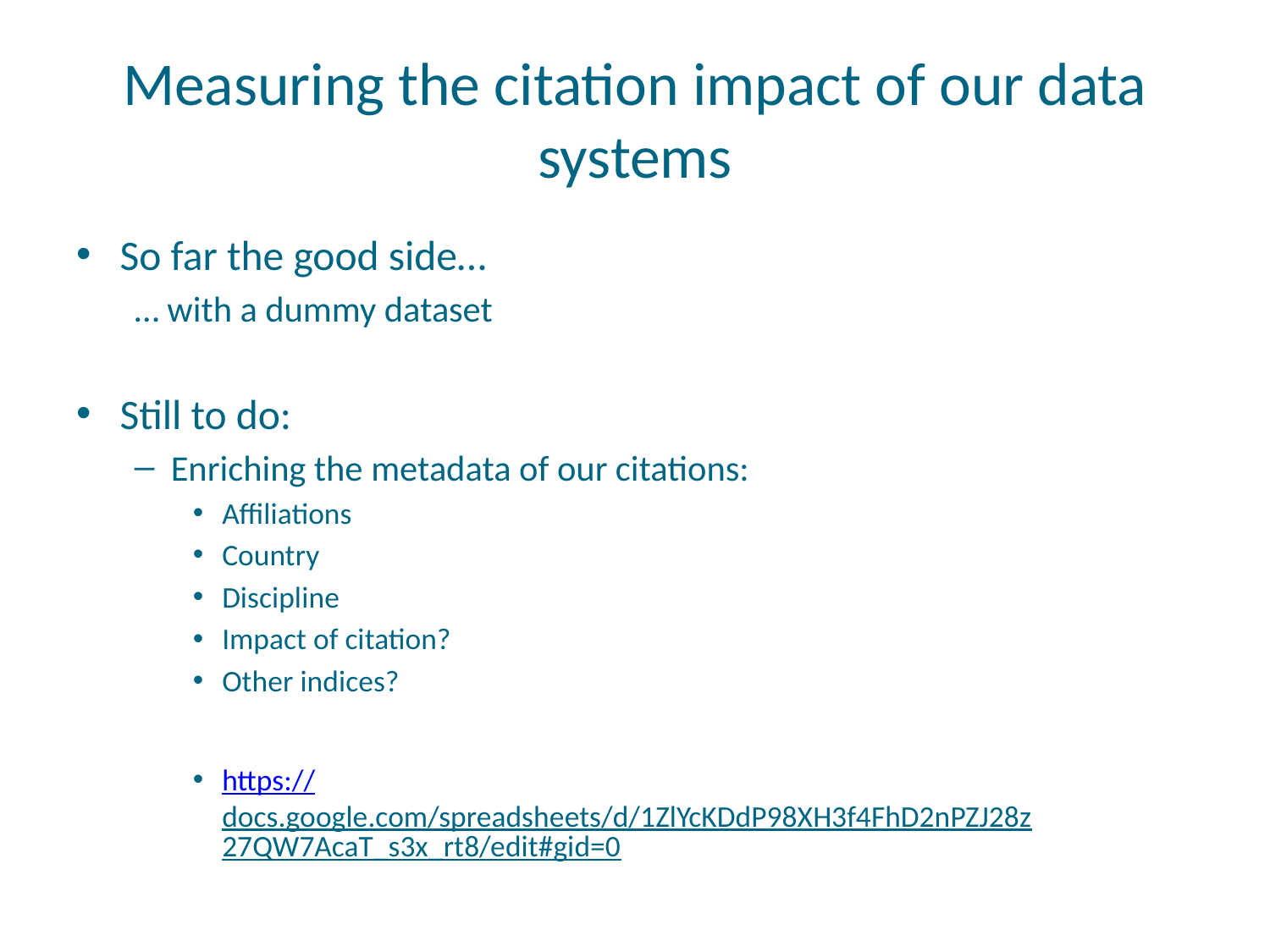

# Measuring the citation impact of our data systems
So far the good side…
… with a dummy dataset

Still to do:
Enriching the metadata of our citations:
Affiliations
Country
Discipline
Impact of citation?
Other indices?

https://docs.google.com/spreadsheets/d/1ZlYcKDdP98XH3f4FhD2nPZJ28z27QW7AcaT_s3x_rt8/edit#gid=0